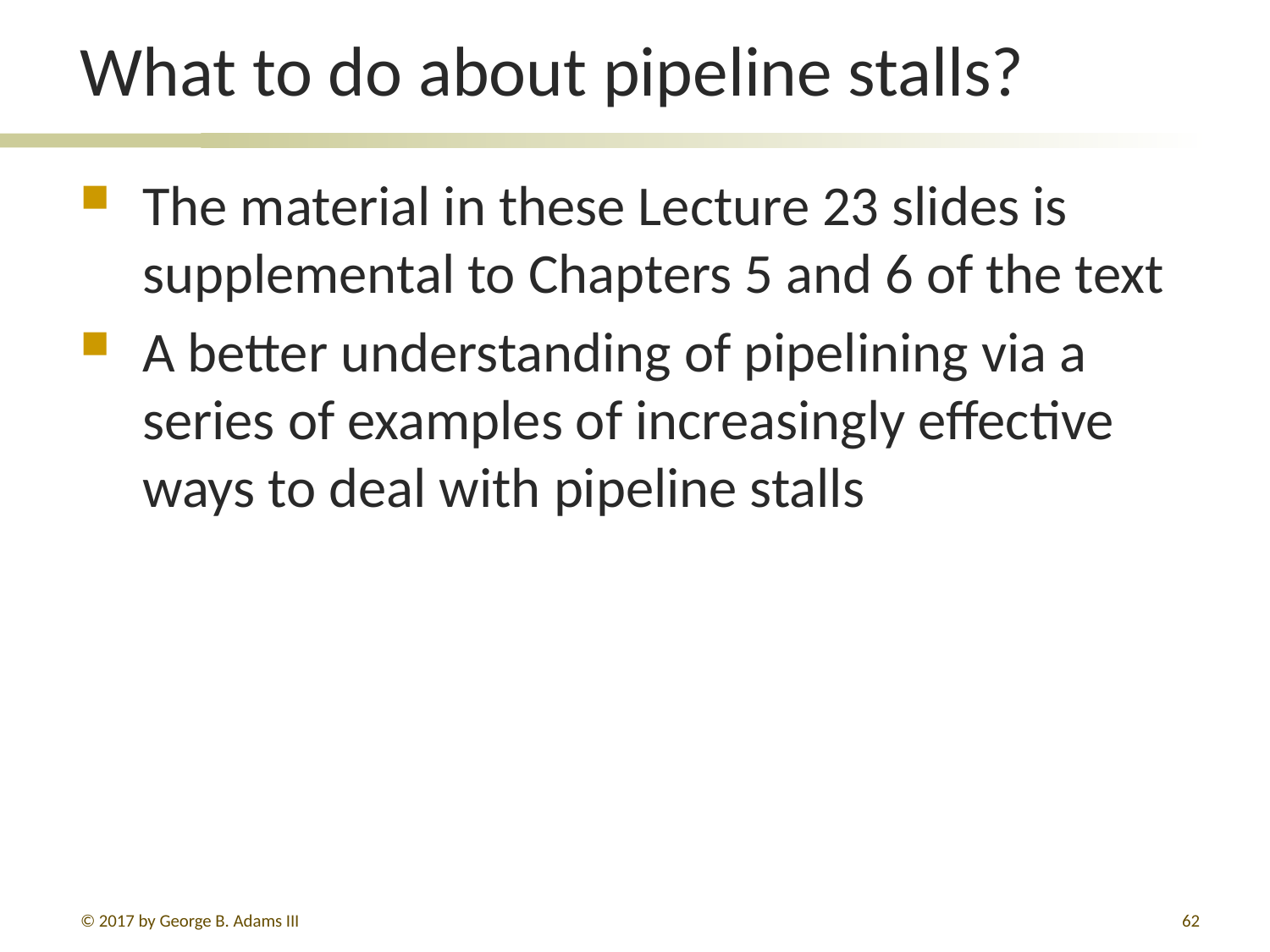

# What to do about pipeline stalls?
The material in these Lecture 23 slides is supplemental to Chapters 5 and 6 of the text
A better understanding of pipelining via a series of examples of increasingly effective ways to deal with pipeline stalls

© 2017 by George B. Adams III
62